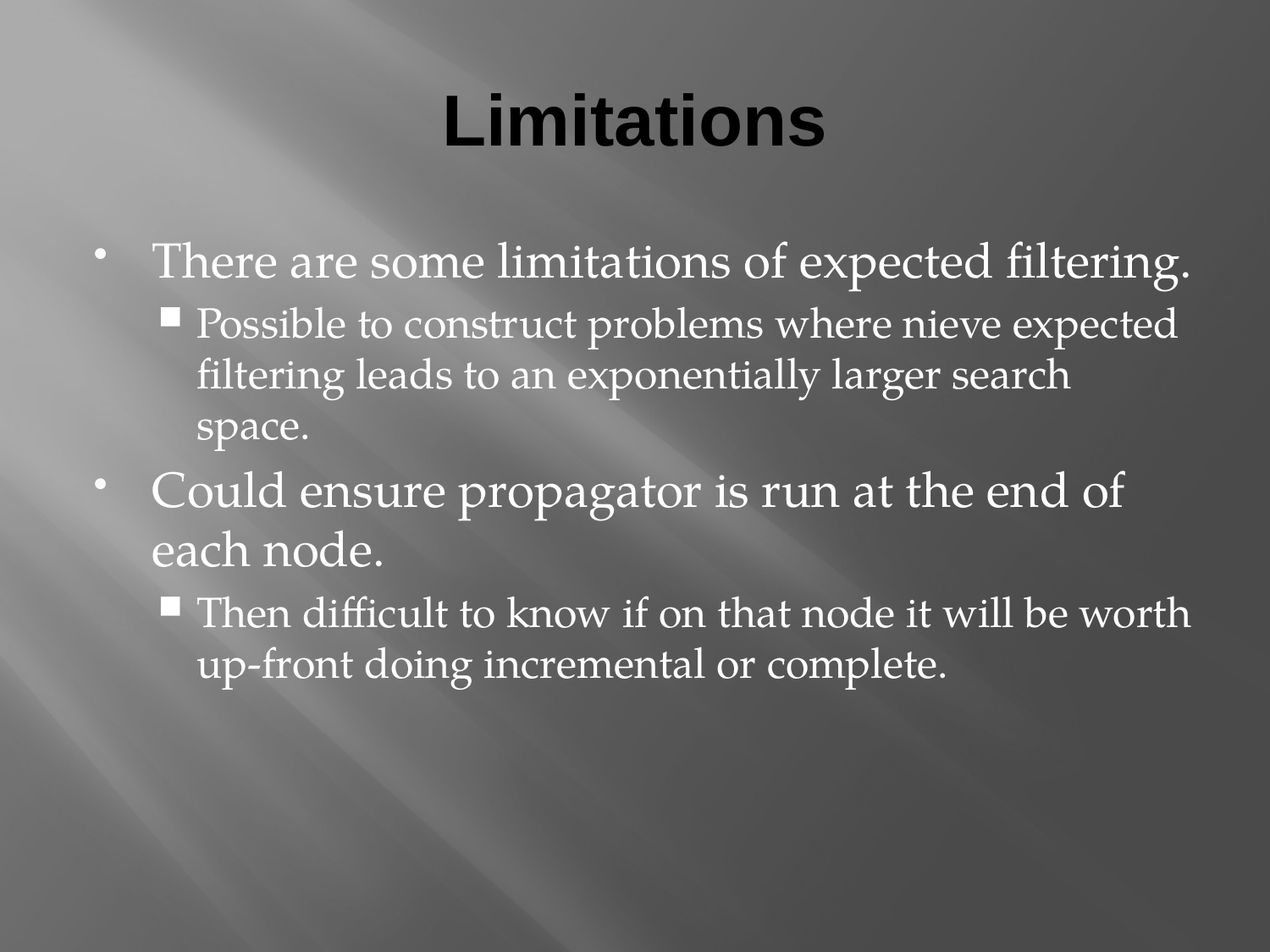

# Limitations
There are some limitations of expected filtering.
Possible to construct problems where nieve expected filtering leads to an exponentially larger search space.
Could ensure propagator is run at the end of each node.
Then difficult to know if on that node it will be worth up-front doing incremental or complete.